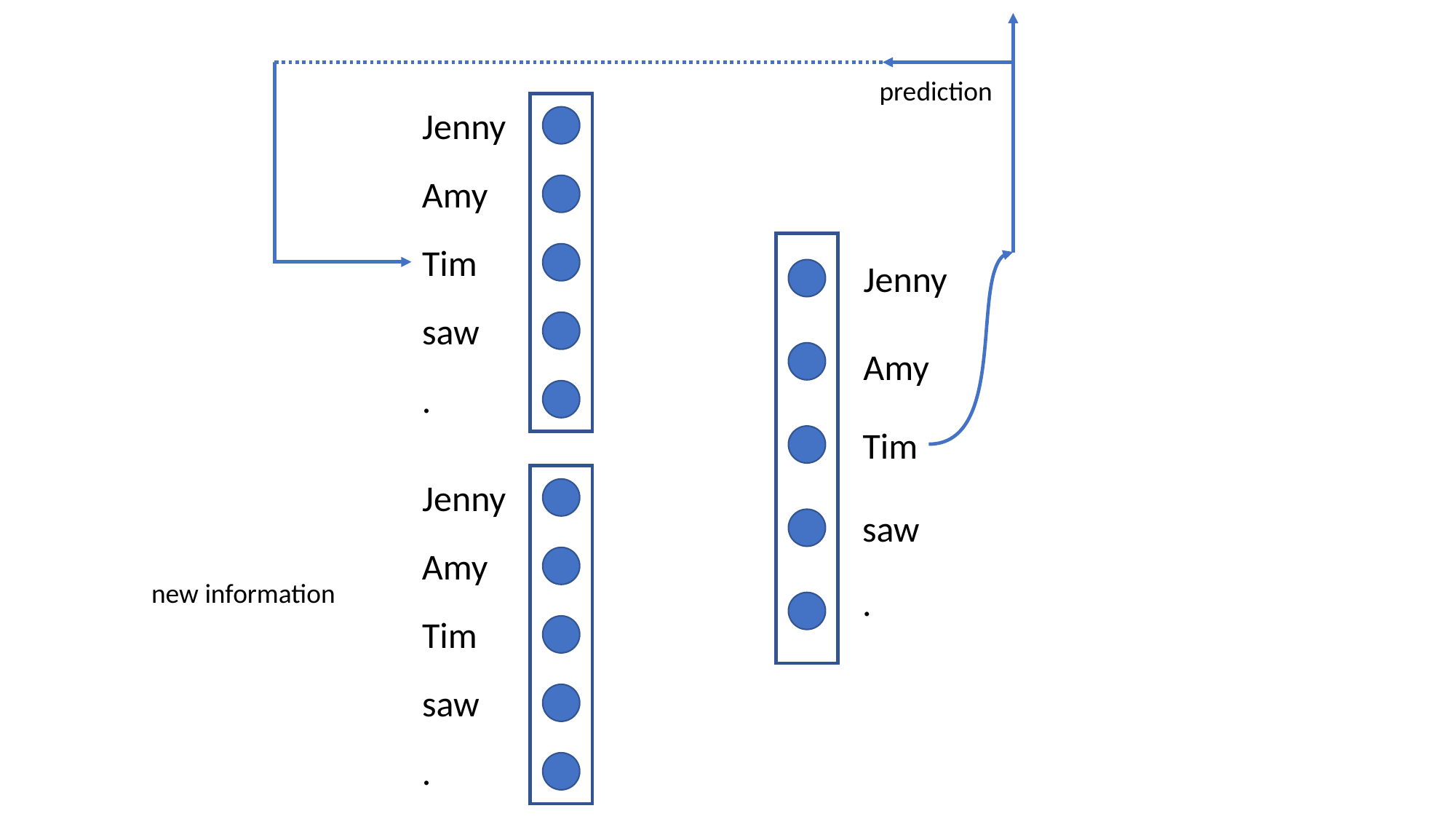

prediction

Jenny

Amy

Tim
Jenny

saw
Amy
.
Tim

Jenny

saw
Amy
new information
.
Tim
saw
.